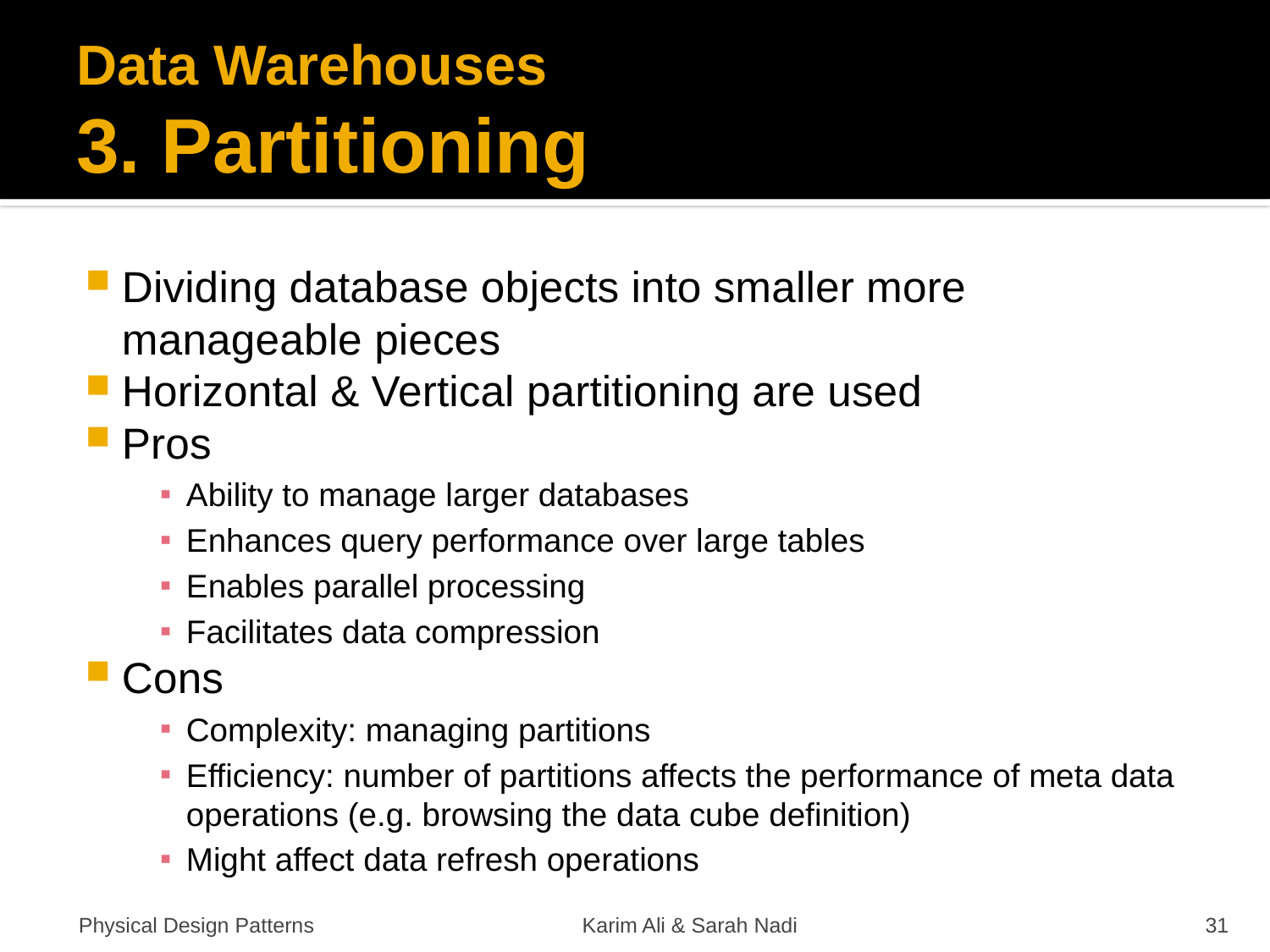

# Data Warehouses 3. Partitioning
Dividing database objects into smaller more manageable pieces
Horizontal & Vertical partitioning are used
Pros
Ability to manage larger databases
Enhances query performance over large tables
Enables parallel processing
Facilitates data compression
Cons
Complexity: managing partitions
Efficiency: number of partitions affects the performance of meta data operations (e.g. browsing the data cube definition)
Might affect data refresh operations
Physical Design Patterns
Karim Ali & Sarah Nadi
31